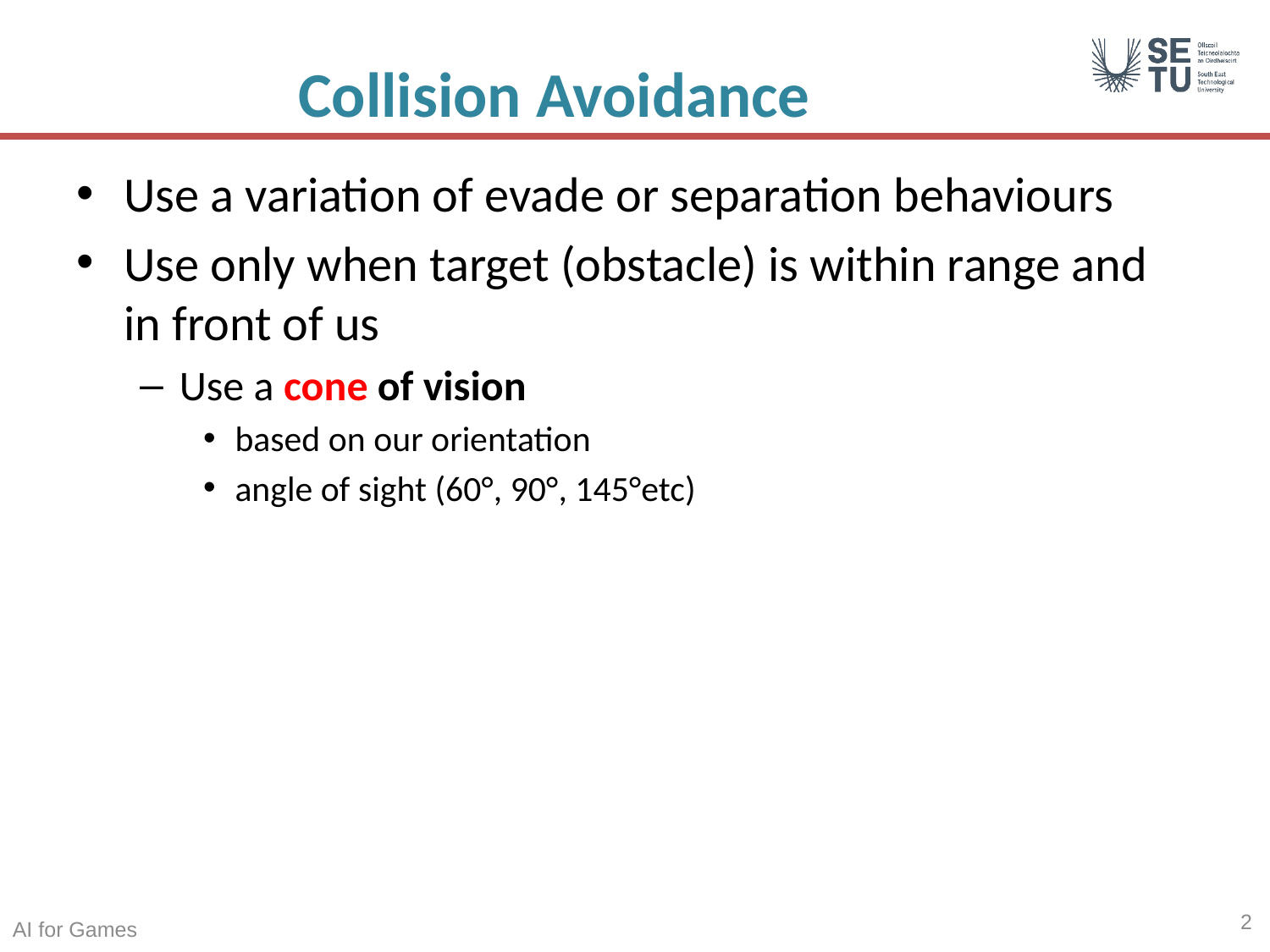

# Collision Avoidance
Use a variation of evade or separation behaviours
Use only when target (obstacle) is within range and in front of us
Use a cone of vision
based on our orientation
angle of sight (60°, 90°, 145°etc)
2